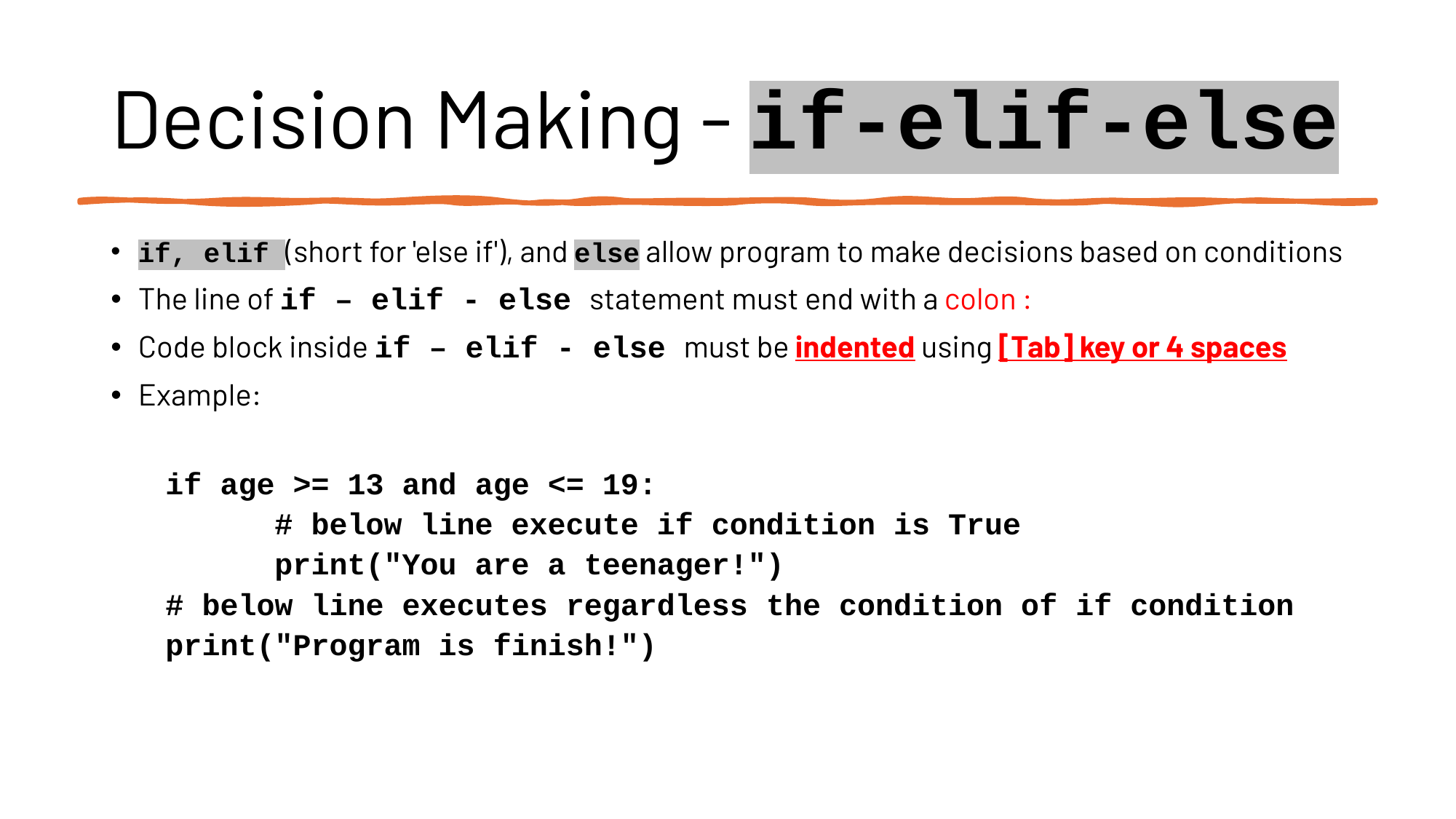

# Decision Making - if-elif-else

if, elif (short for 'else if'), and else allow program to make decisions based on conditions
The line of if – elif - else statement must end with a colon :
Code block inside if – elif - else must be indented using [Tab] key or 4 spaces
Example:

if age >= 13 and age <= 19:
	# below line execute if condition is True
	print("You are a teenager!")
# below line executes regardless the condition of if condition
print("Program is finish!")